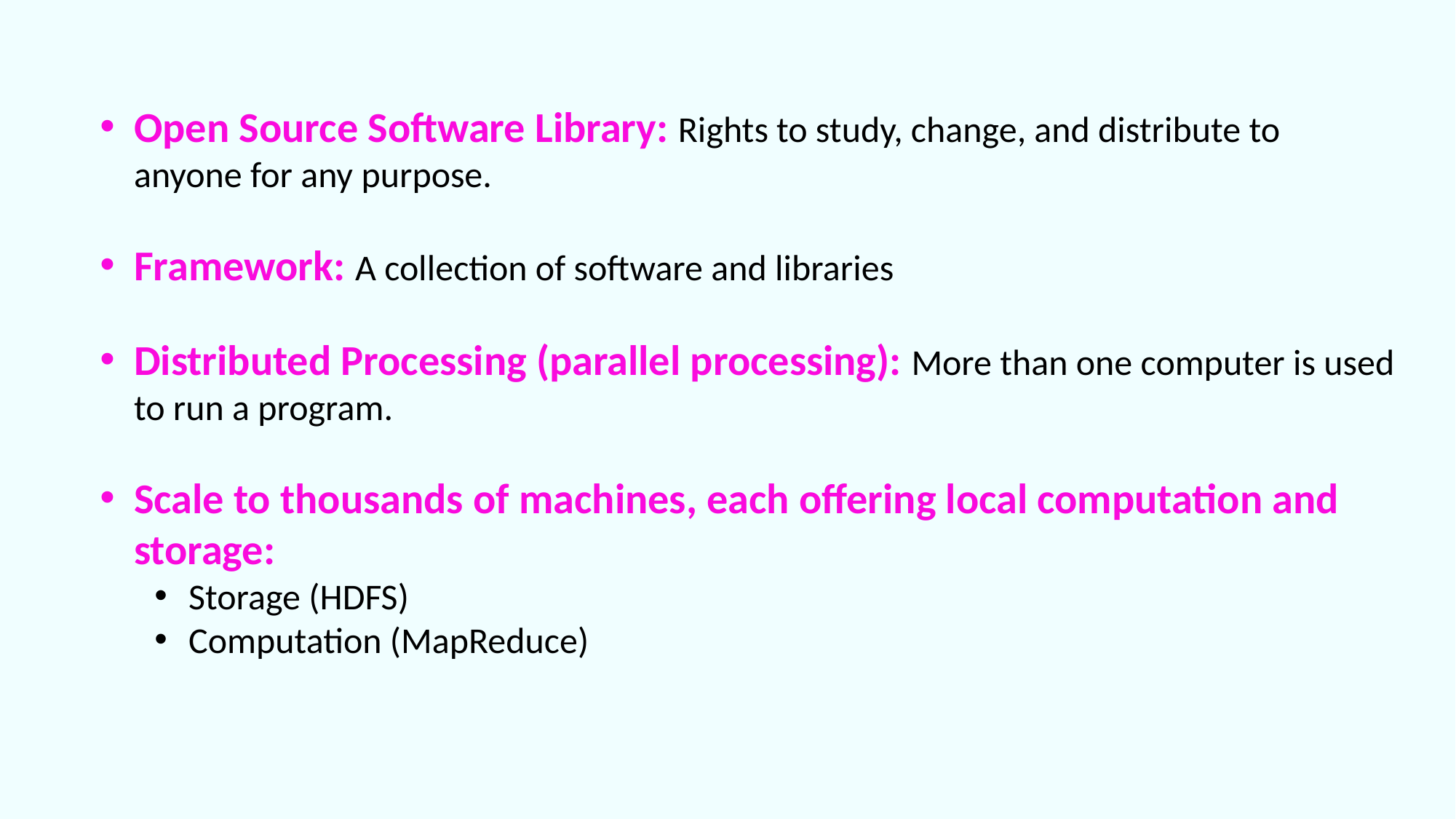

Open Source Software Library: Rights to study, change, and distribute to anyone for any purpose.

Framework: A collection of software and libraries

Distributed Processing (parallel processing): More than one computer is used to run a program.

Scale to thousands of machines, each offering local computation and storage:
Storage (HDFS)
Computation (MapReduce)